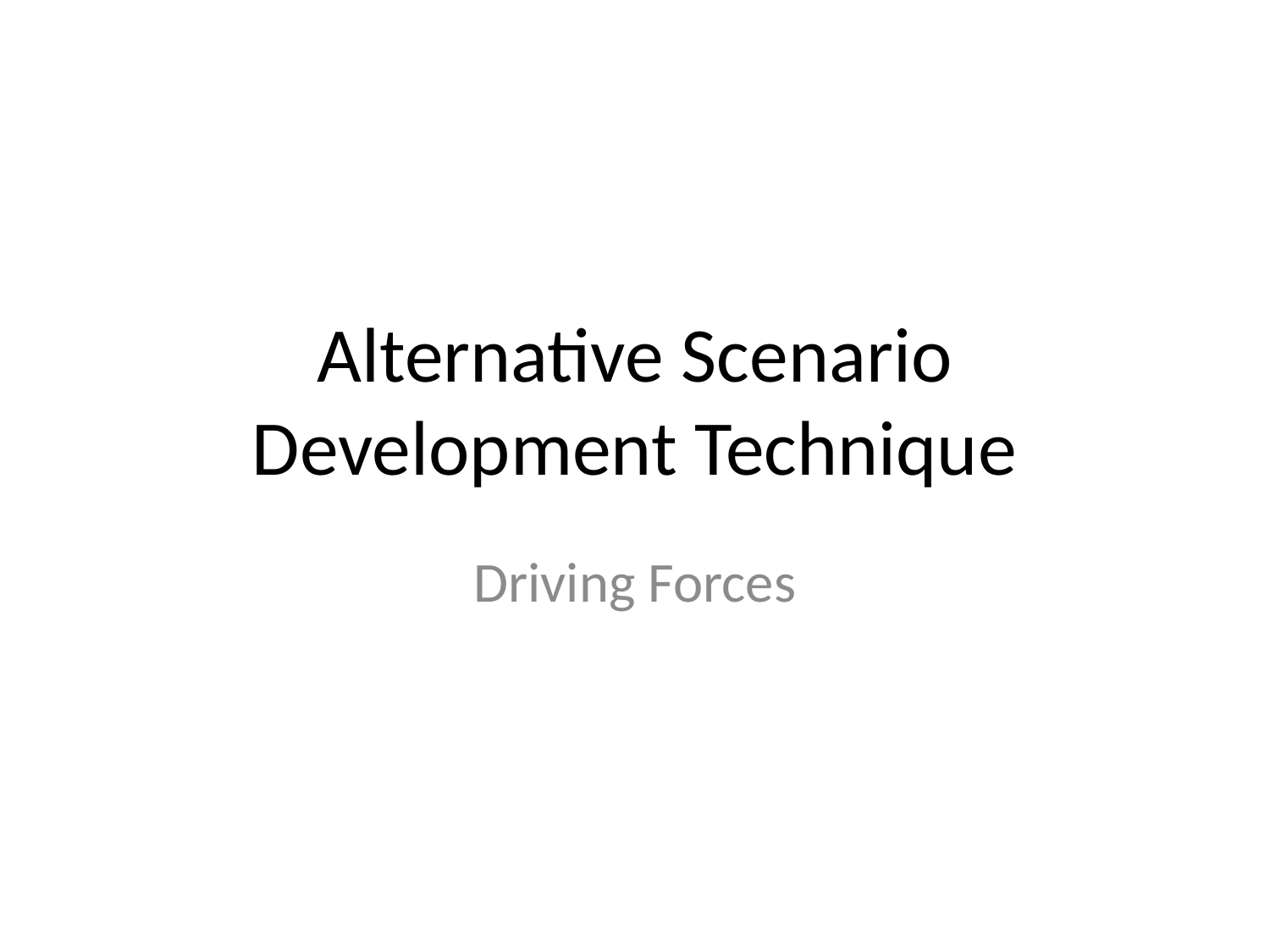

# Alternative Scenario Development Technique
Driving Forces